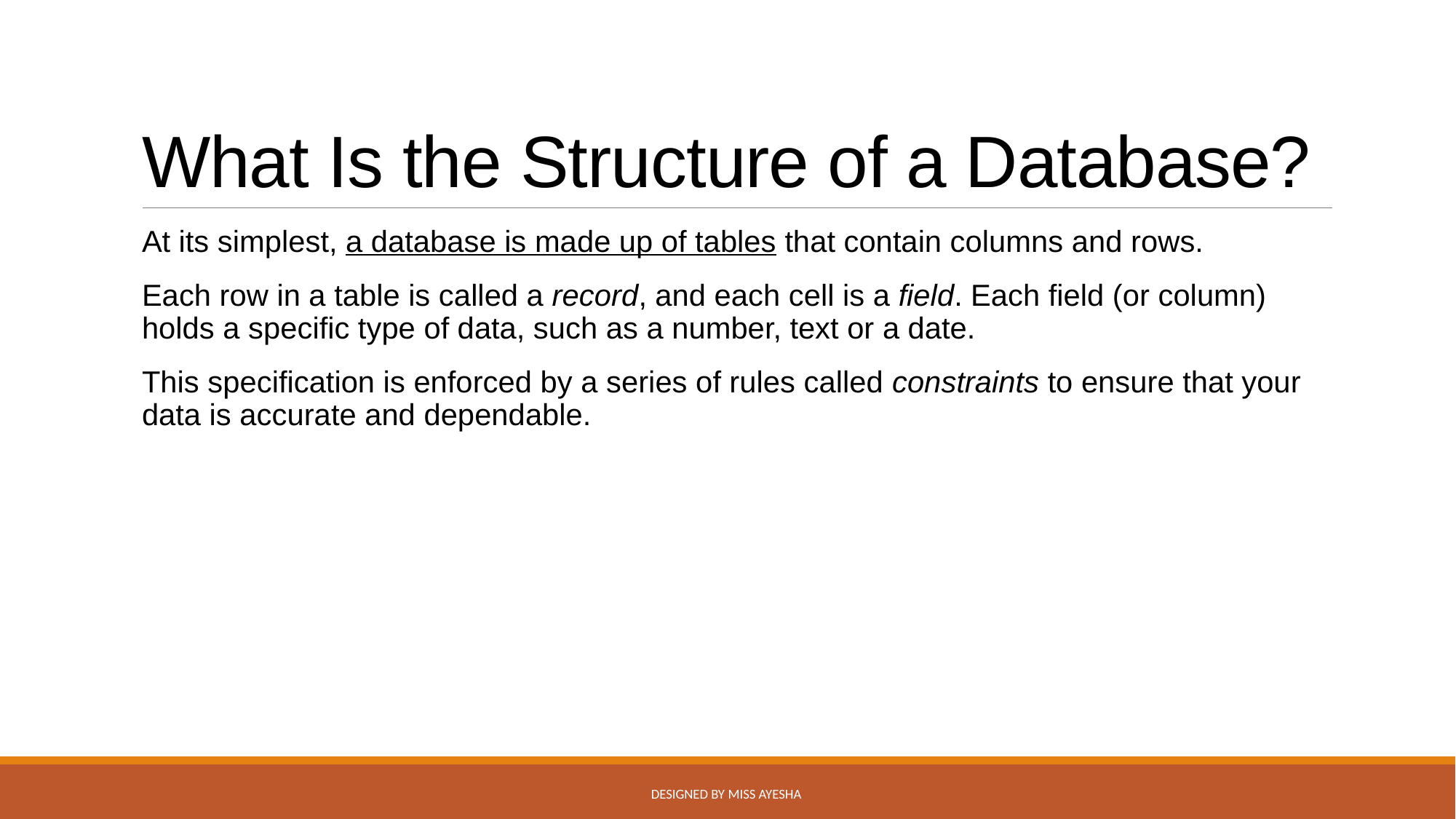

# What Is the Structure of a Database?
At its simplest, a database is made up of tables that contain columns and rows.
Each row in a table is called a record, and each cell is a field. Each field (or column) holds a specific type of data, such as a number, text or a date.
This specification is enforced by a series of rules called constraints to ensure that your data is accurate and dependable.
Designed by Miss Ayesha